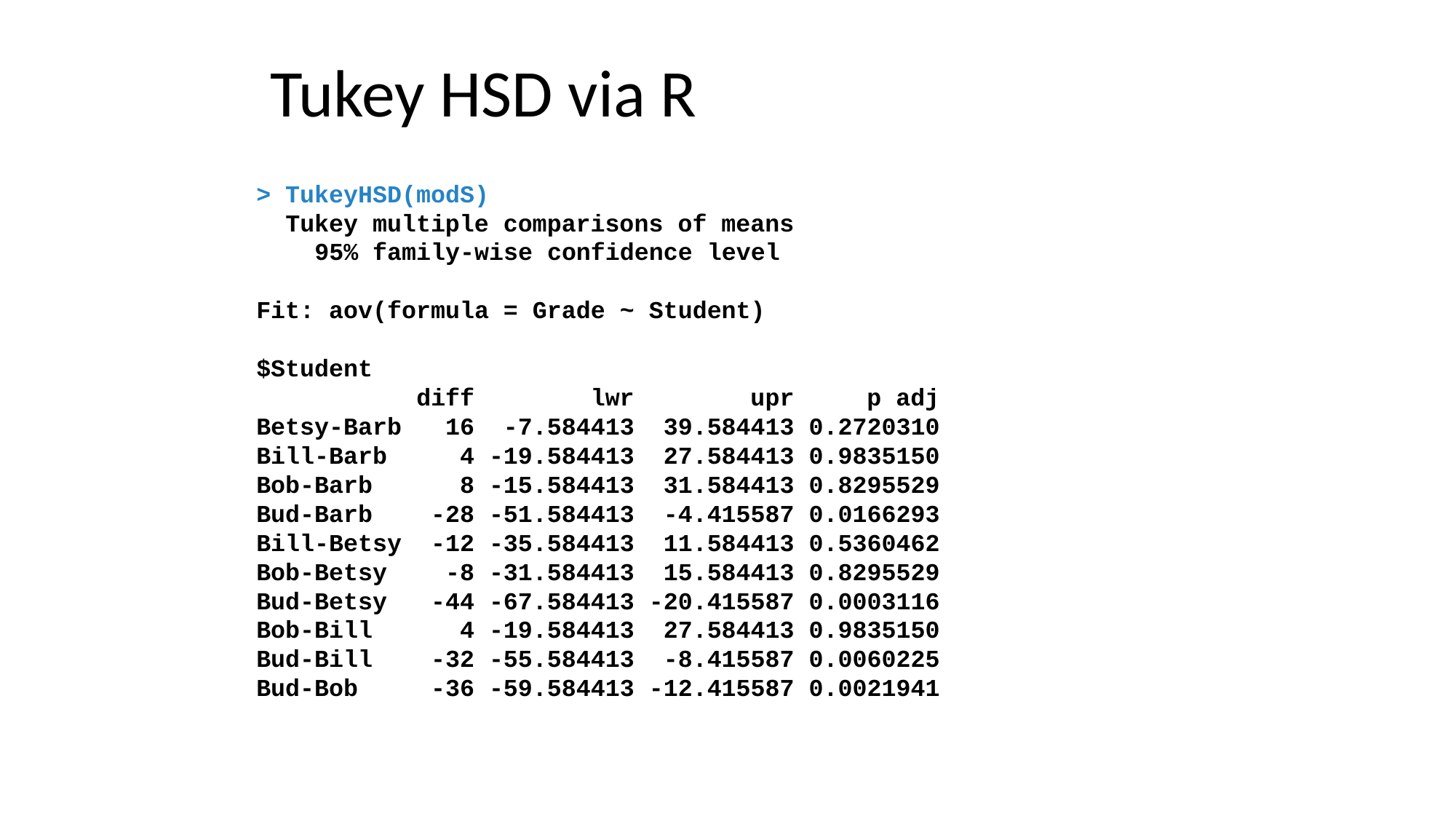

# Tukey HSD via R
> TukeyHSD(modS)
  Tukey multiple comparisons of means
    95% family-wise confidence level

Fit: aov(formula = Grade ~ Student)

$Student
           diff        lwr        upr     p adj
Betsy-Barb   16  -7.584413  39.584413 0.2720310
Bill-Barb     4 -19.584413  27.584413 0.9835150
Bob-Barb      8 -15.584413  31.584413 0.8295529
Bud-Barb    -28 -51.584413  -4.415587 0.0166293
Bill-Betsy  -12 -35.584413  11.584413 0.5360462
Bob-Betsy    -8 -31.584413  15.584413 0.8295529
Bud-Betsy   -44 -67.584413 -20.415587 0.0003116
Bob-Bill      4 -19.584413  27.584413 0.9835150
Bud-Bill    -32 -55.584413  -8.415587 0.0060225
Bud-Bob     -36 -59.584413 -12.415587 0.0021941